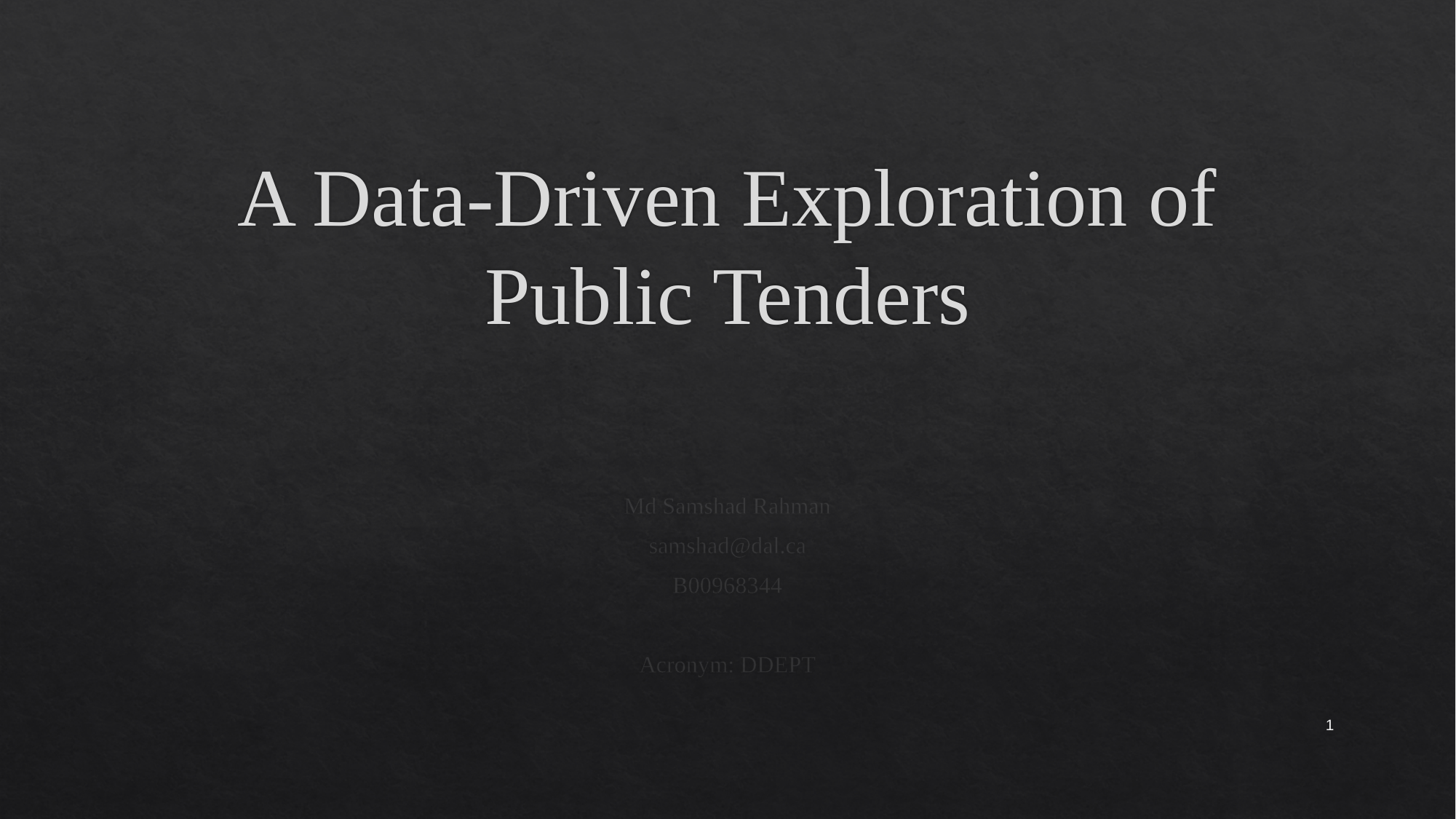

# A Data-Driven Exploration of Public Tenders
Md Samshad Rahman
samshad@dal.ca
B00968344

Acronym: DDEPT
1